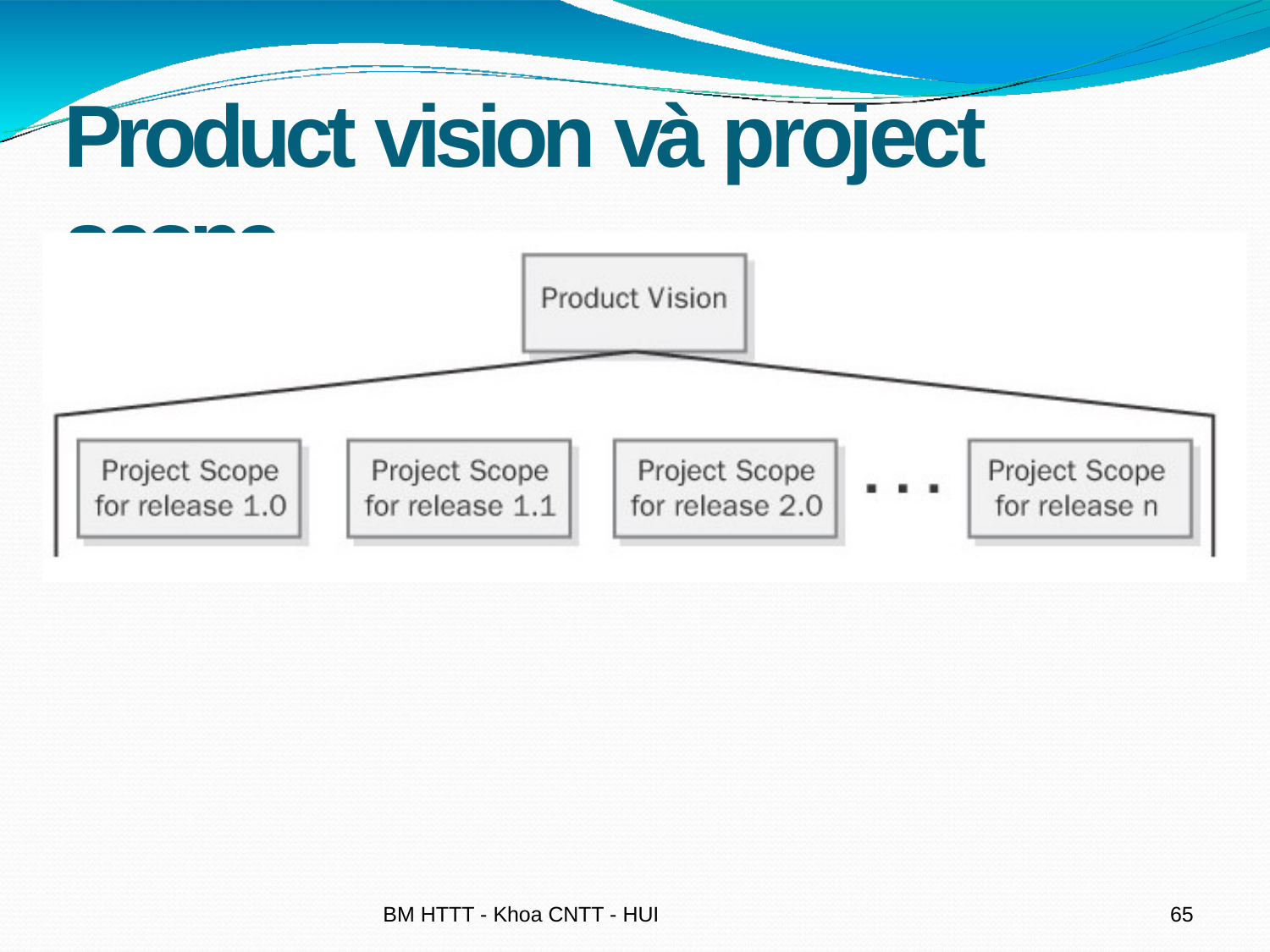

# Product vision và project scope

BM HTTT - Khoa CNTT - HUI
65